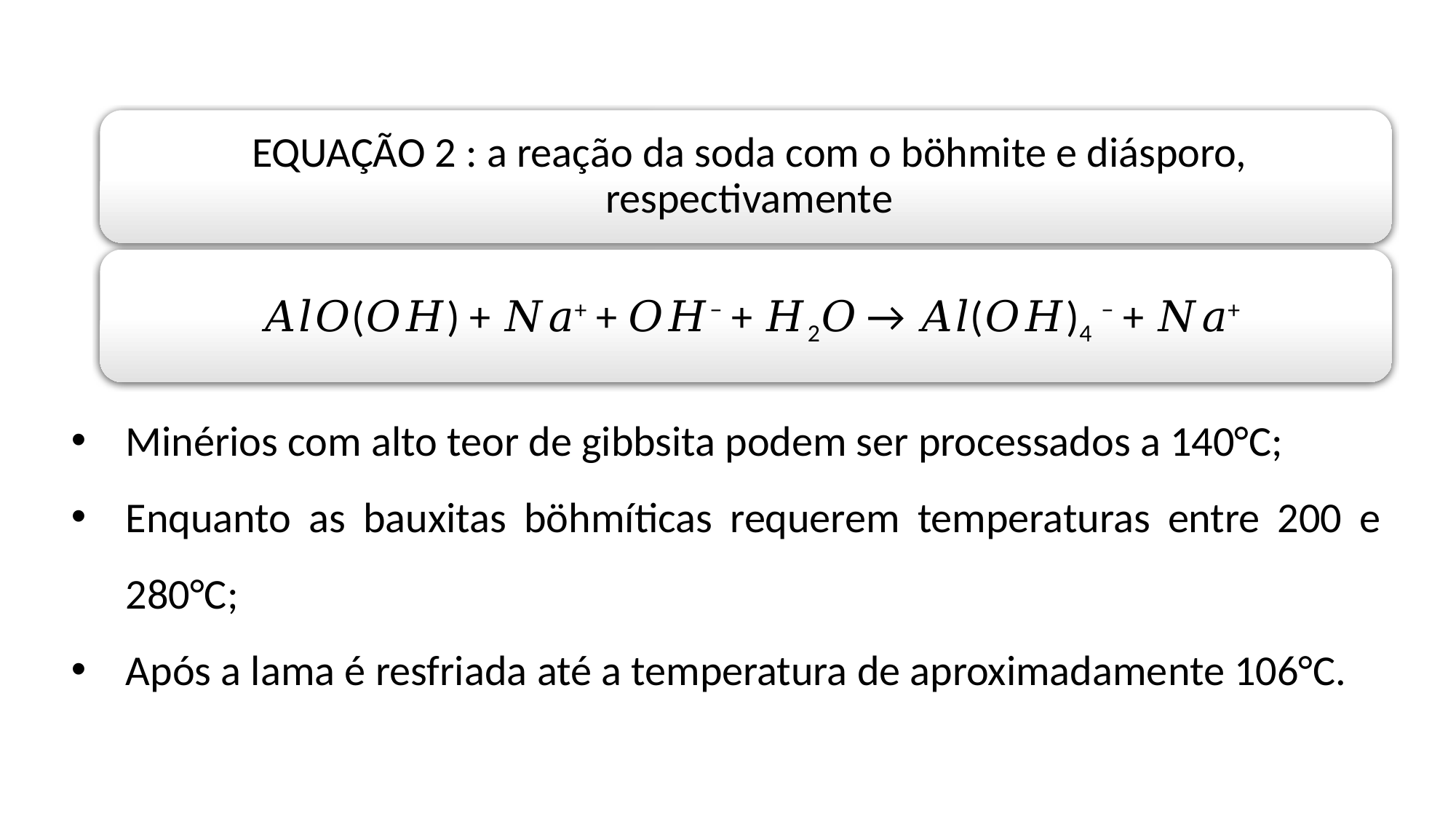

EQUAÇÃO 2 : a reação da soda com o böhmite e diásporo, respectivamente
𝐴𝑙𝑂(𝑂𝐻) + 𝑁𝑎+ + 𝑂𝐻− + 𝐻2𝑂 → 𝐴𝑙(𝑂𝐻)4 − + 𝑁𝑎+
Minérios com alto teor de gibbsita podem ser processados a 140°C;
Enquanto as bauxitas böhmíticas requerem temperaturas entre 200 e 280°C;
Após a lama é resfriada até a temperatura de aproximadamente 106°C.